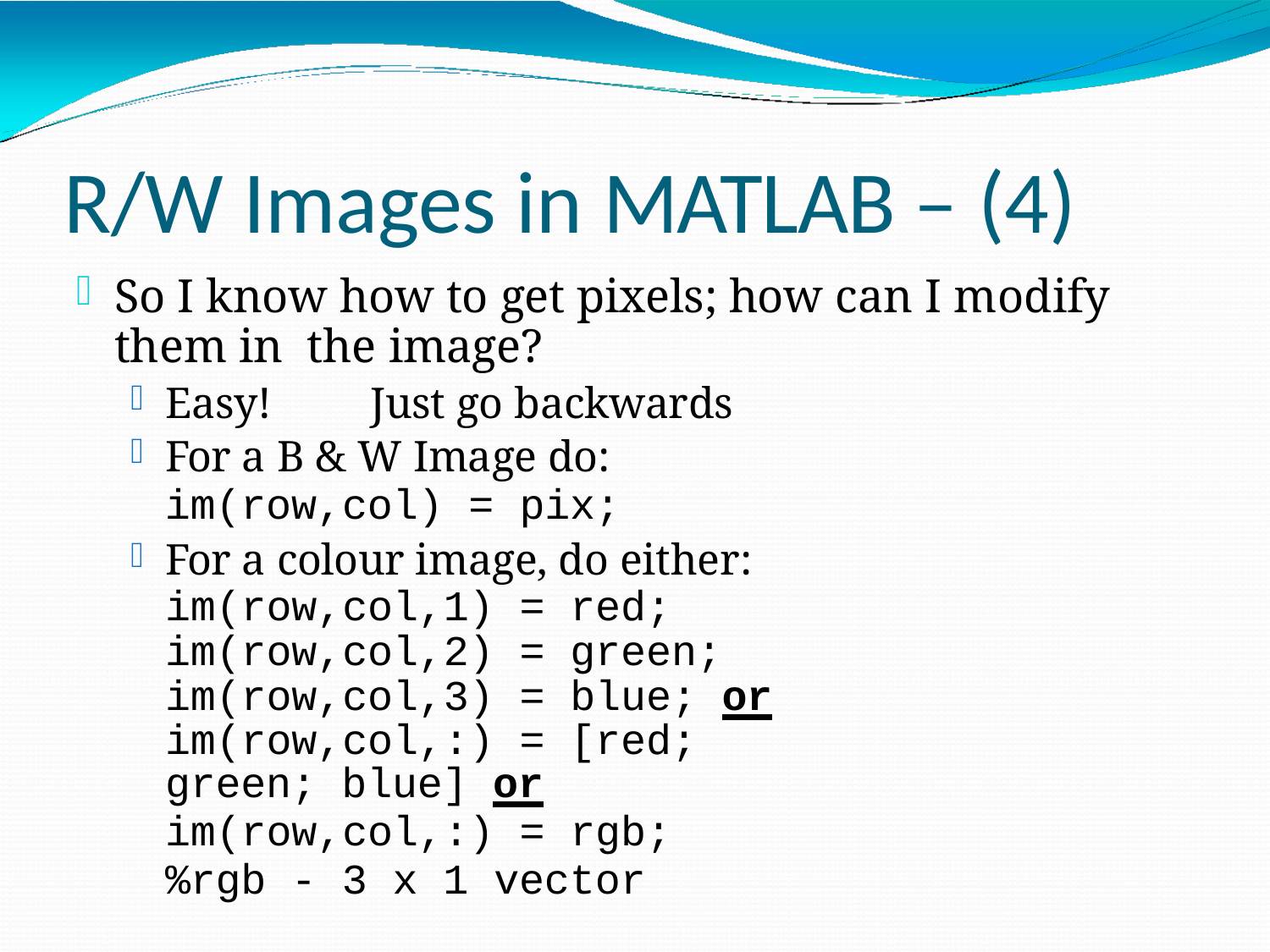

# R/W Images in MATLAB – (4)
So I know how to get pixels; how can I modify them in  the image?
Easy!	Just go backwards
For a B & W Image do:
im(row,col) = pix;
For a colour image, do either:  im(row,col,1) = red;  im(row,col,2) = green;  im(row,col,3) = blue; or
im(row,col,:) = [red; green; blue] or
im(row,col,:) = rgb; %rgb - 3 x 1 vector